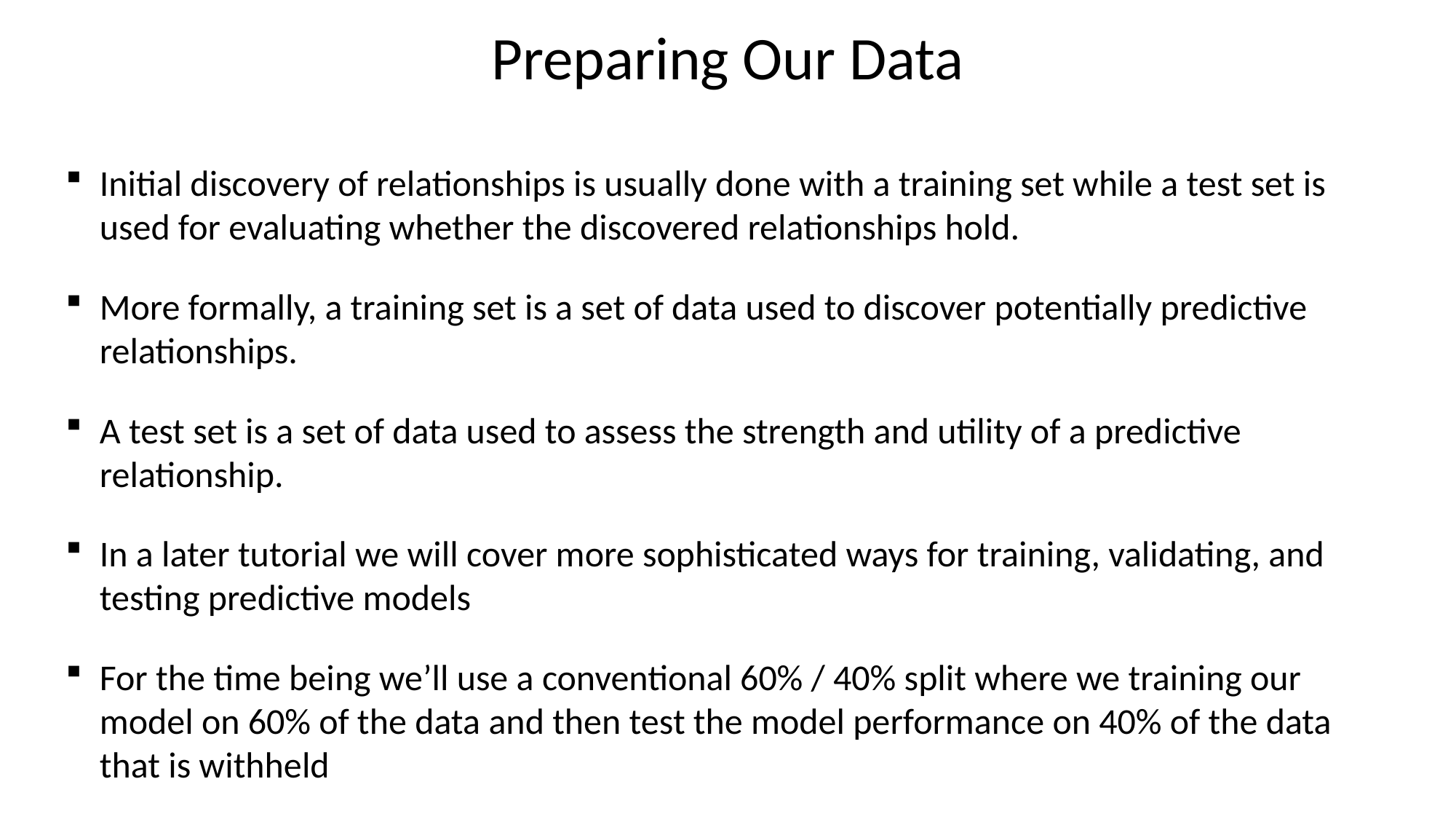

# Preparing Our Data
Initial discovery of relationships is usually done with a training set while a test set is used for evaluating whether the discovered relationships hold.
More formally, a training set is a set of data used to discover potentially predictive relationships.
A test set is a set of data used to assess the strength and utility of a predictive relationship.
In a later tutorial we will cover more sophisticated ways for training, validating, and testing predictive models
For the time being we’ll use a conventional 60% / 40% split where we training our model on 60% of the data and then test the model performance on 40% of the data that is withheld